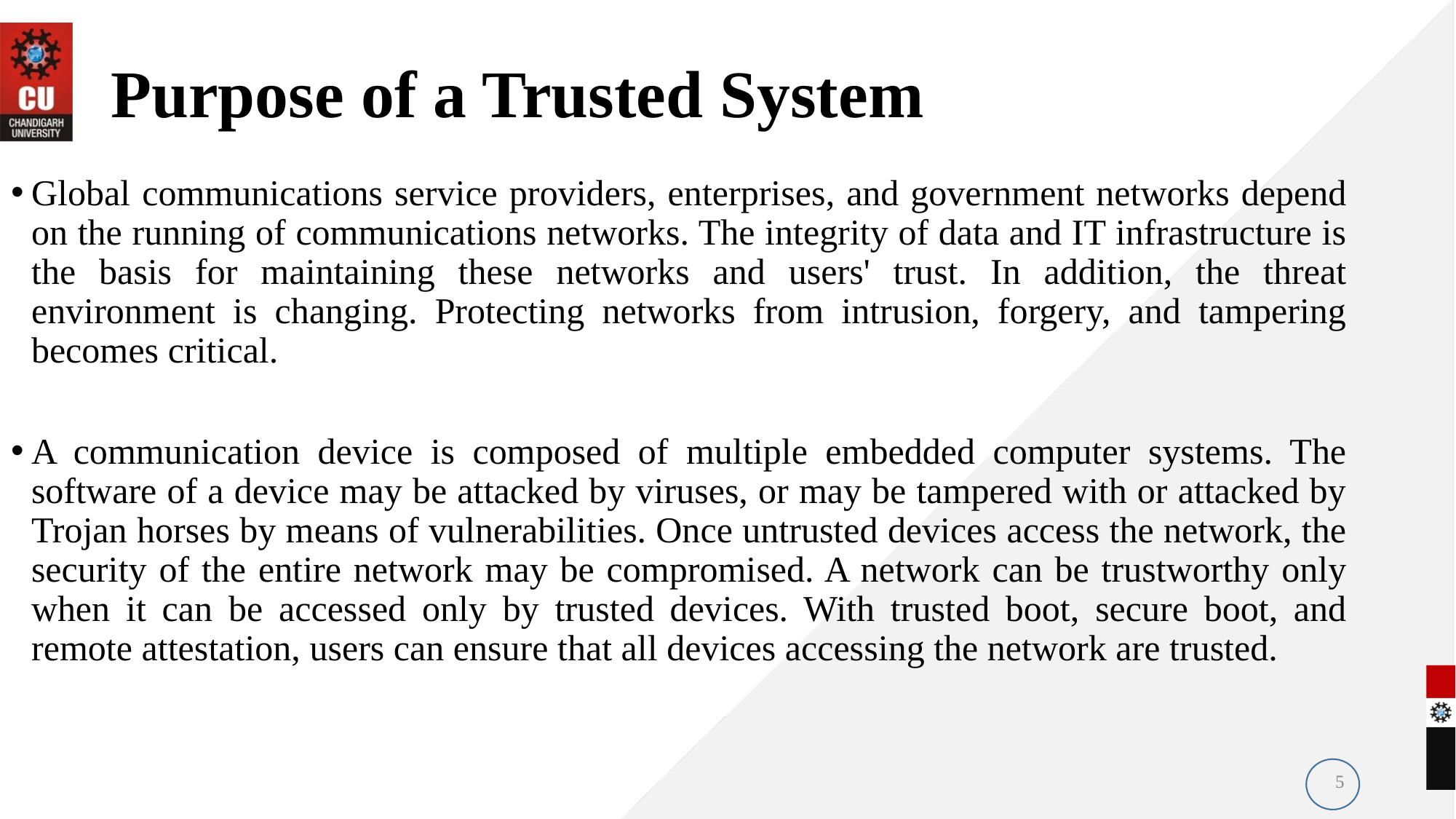

# Purpose of a Trusted System
Global communications service providers, enterprises, and government networks depend on the running of communications networks. The integrity of data and IT infrastructure is the basis for maintaining these networks and users' trust. In addition, the threat environment is changing. Protecting networks from intrusion, forgery, and tampering becomes critical.

A communication device is composed of multiple embedded computer systems. The software of a device may be attacked by viruses, or may be tampered with or attacked by Trojan horses by means of vulnerabilities. Once untrusted devices access the network, the security of the entire network may be compromised. A network can be trustworthy only when it can be accessed only by trusted devices. With trusted boot, secure boot, and remote attestation, users can ensure that all devices accessing the network are trusted.
5